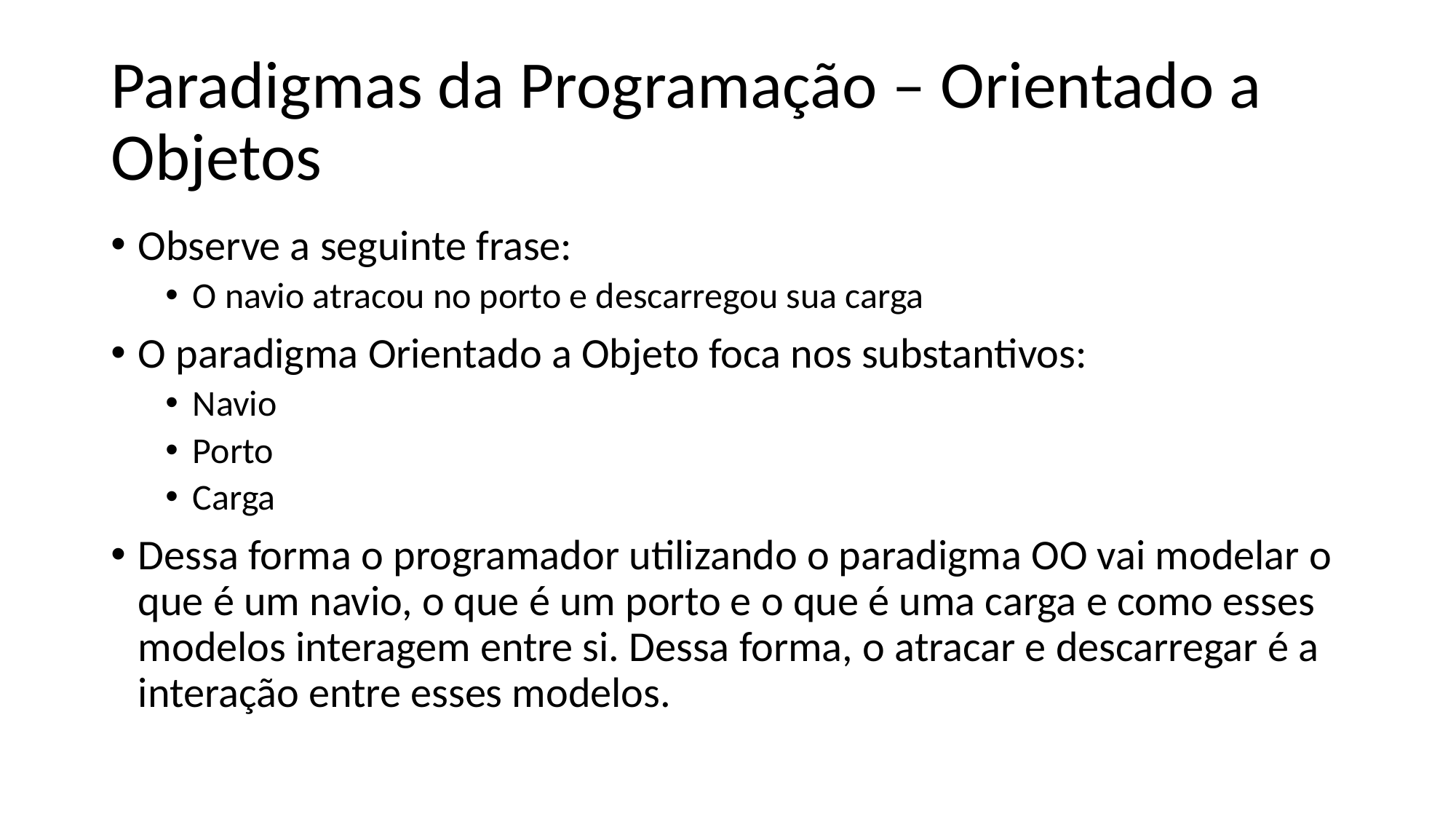

# Paradigmas da Programação – Orientado a Objetos
Observe a seguinte frase:
O navio atracou no porto e descarregou sua carga
O paradigma Orientado a Objeto foca nos substantivos:
Navio
Porto
Carga
Dessa forma o programador utilizando o paradigma OO vai modelar o que é um navio, o que é um porto e o que é uma carga e como esses modelos interagem entre si. Dessa forma, o atracar e descarregar é a interação entre esses modelos.